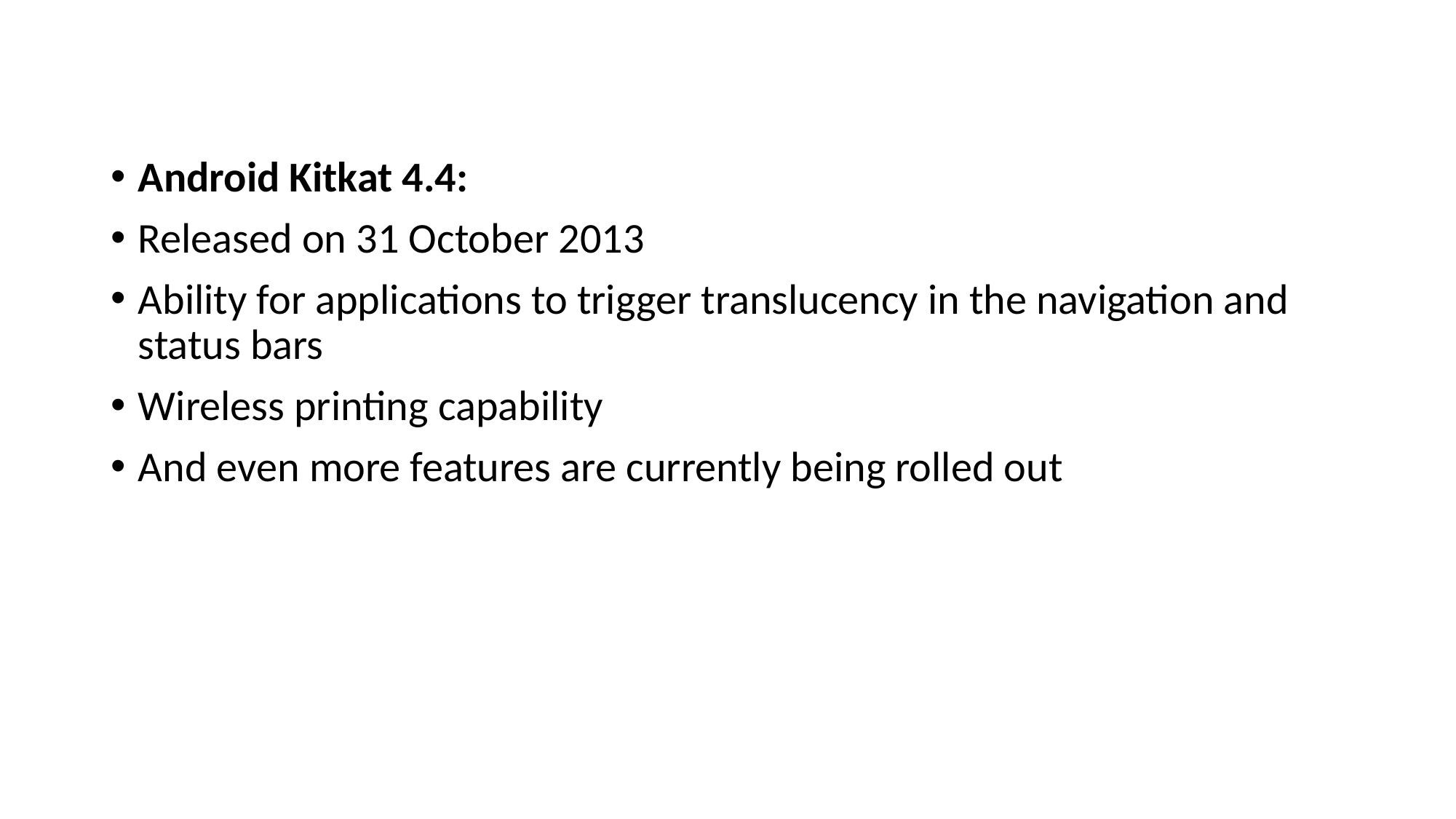

Android Kitkat 4.4:
Released on 31 October 2013
Ability for applications to trigger translucency in the navigation and status bars
Wireless printing capability
And even more features are currently being rolled out